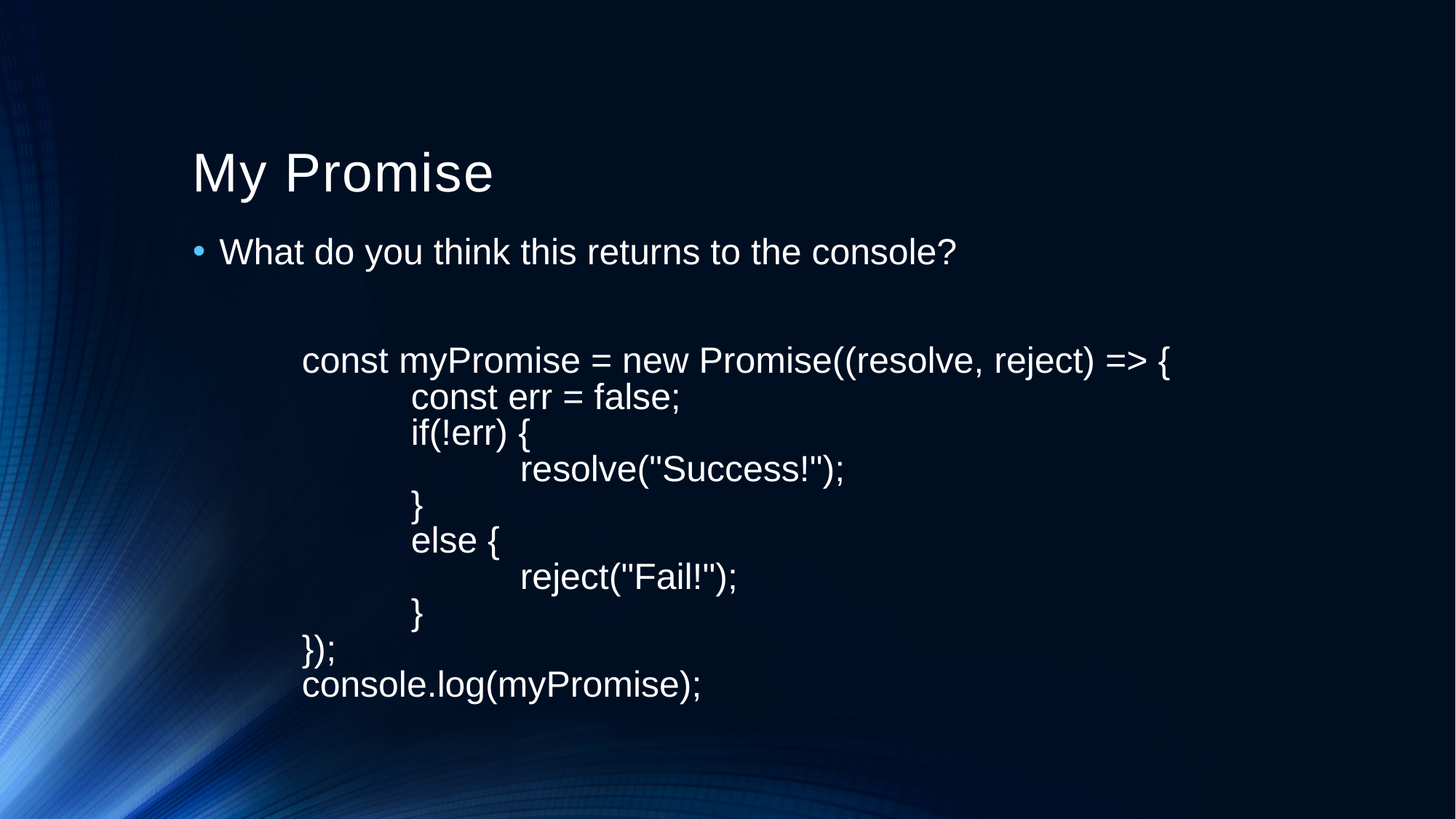

# My Promise
What do you think this returns to the console?

	const myPromise = new Promise((resolve, reject) => {
		const err = false;
		if(!err) {
			resolve("Success!");
		}
		else {
			reject("Fail!");
		}
	});
	console.log(myPromise);